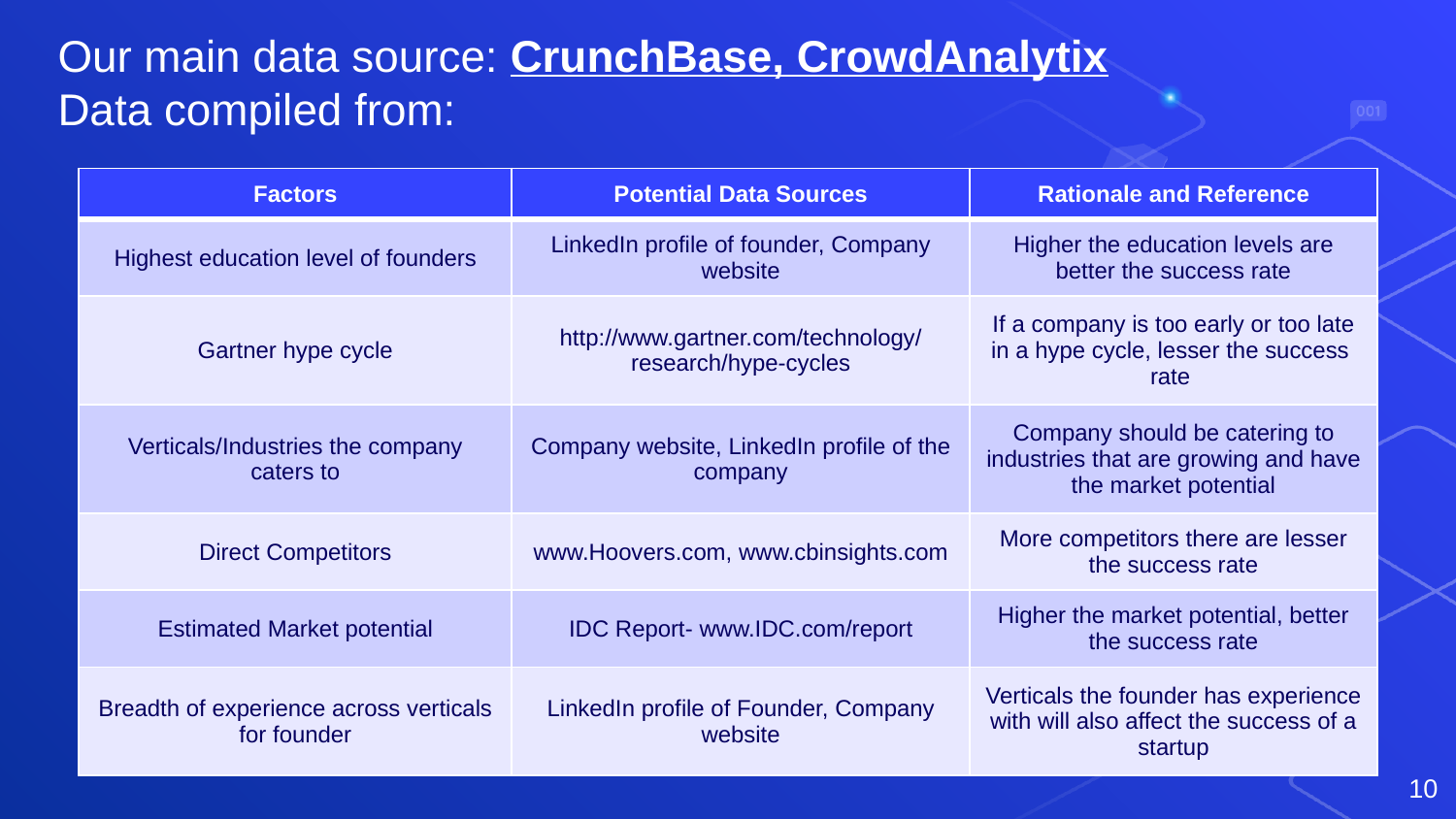

# Our main data source: CrunchBase, CrowdAnalytix Data compiled from:
| Factors | Potential Data Sources | Rationale and Reference |
| --- | --- | --- |
| Highest education level of founders | LinkedIn profile of founder, Company website | Higher the education levels are better the success rate |
| Gartner hype cycle | http://www.gartner.com/technology/research/hype-cycles | If a company is too early or too late in a hype cycle, lesser the success rate |
| Verticals/Industries the company caters to | Company website, LinkedIn profile of the company | Company should be catering to industries that are growing and have the market potential |
| Direct Competitors | www.Hoovers.com, www.cbinsights.com | More competitors there are lesser the success rate |
| Estimated Market potential | IDC Report- www.IDC.com/report | Higher the market potential, better the success rate |
| Breadth of experience across verticals for founder | LinkedIn profile of Founder, Company website | Verticals the founder has experience with will also affect the success of a startup |
10